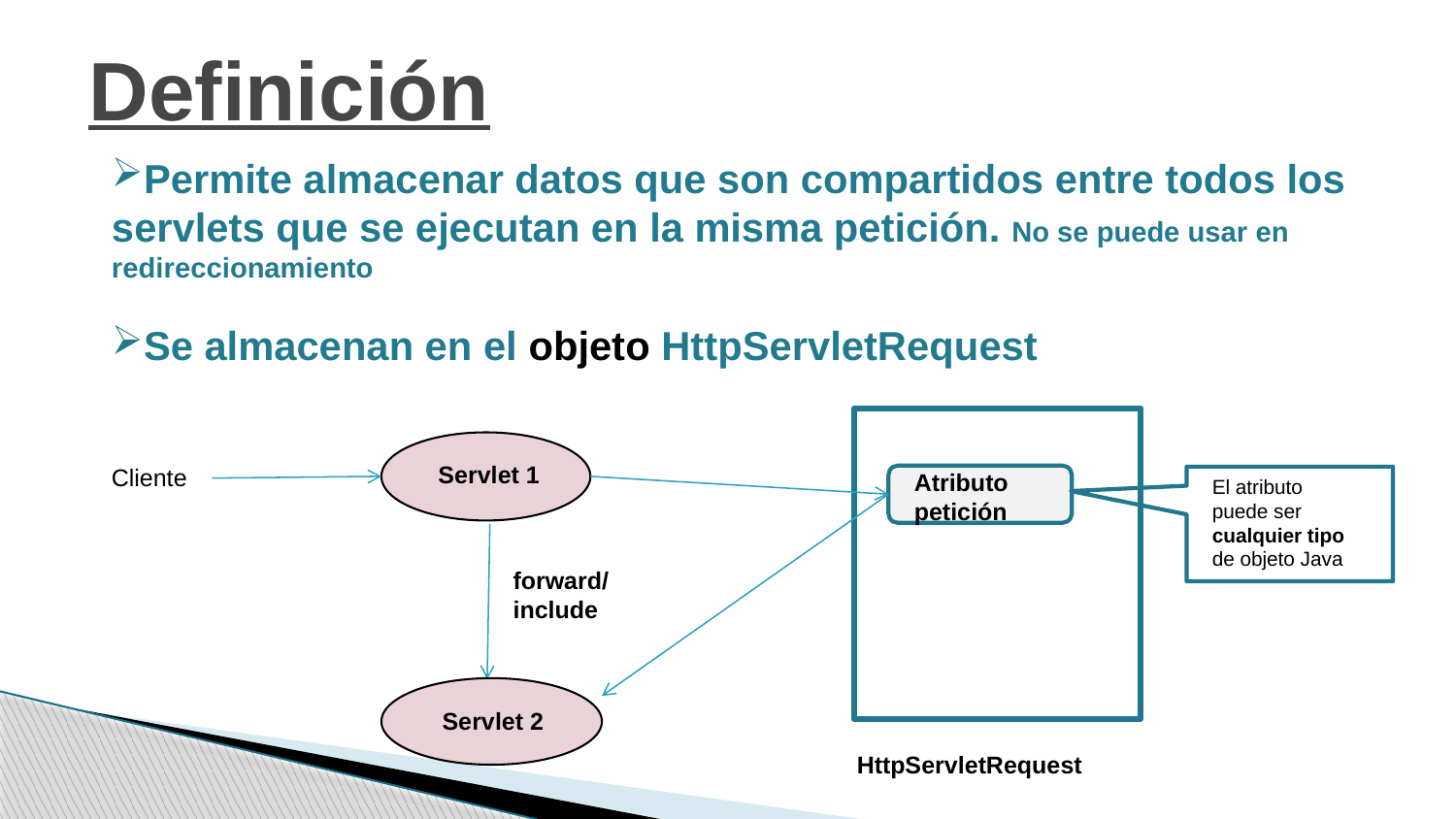

Definición
Permite almacenar datos que son compartidos entre todos los servlets que se ejecutan en la misma petición. No se puede usar en redireccionamiento
Se almacenan en el objeto HttpServletRequest

Servlet 1
Cliente
Atributo
petición

El atributo puede ser cualquier tipo de objeto Java

forward/ include

Servlet 2
HttpServletRequest